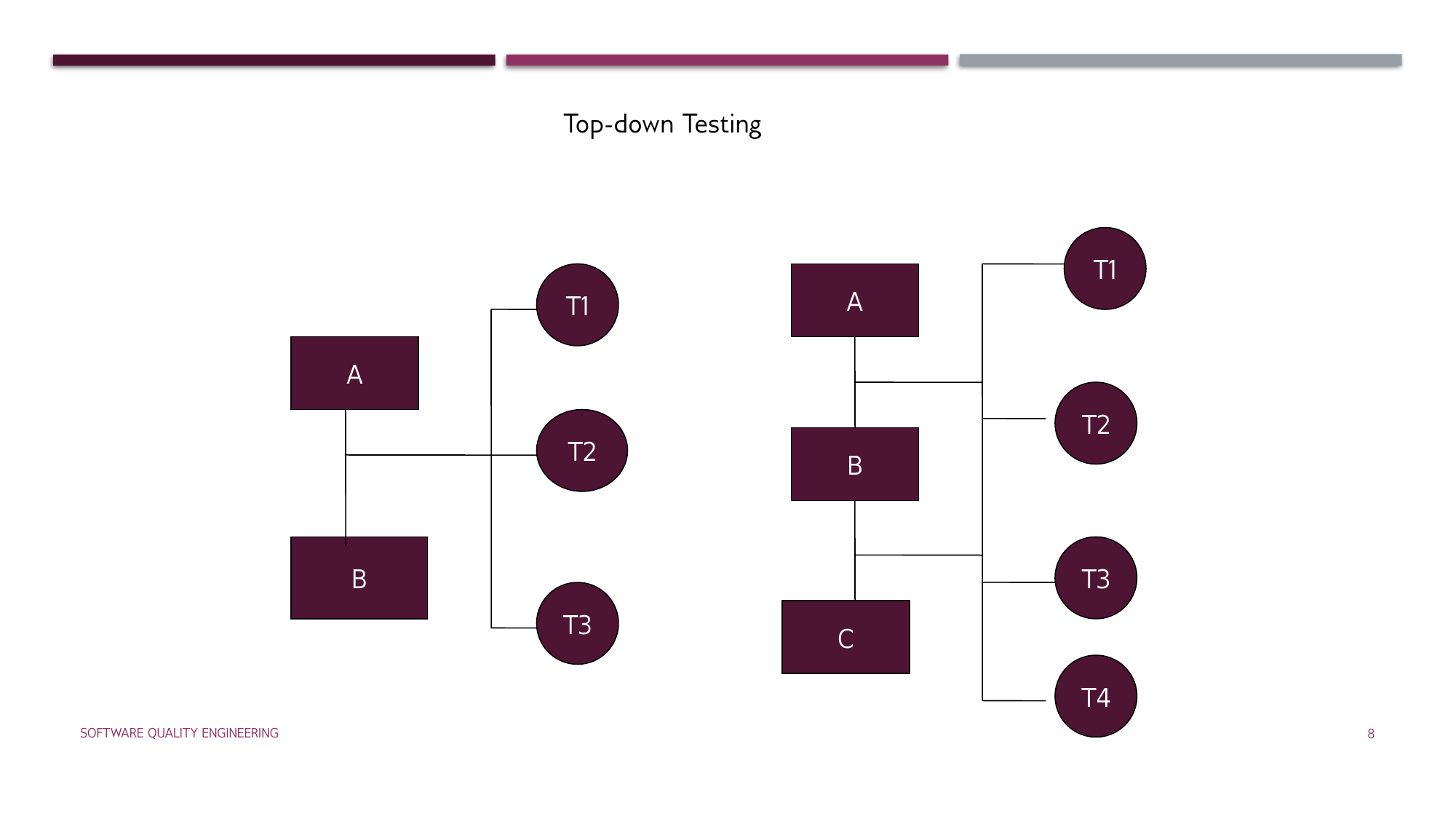

Top-down Testing
T1
A

T2

B

T3

C
T4

T1

A

T2

B
T3

Software Quality Engineering
8